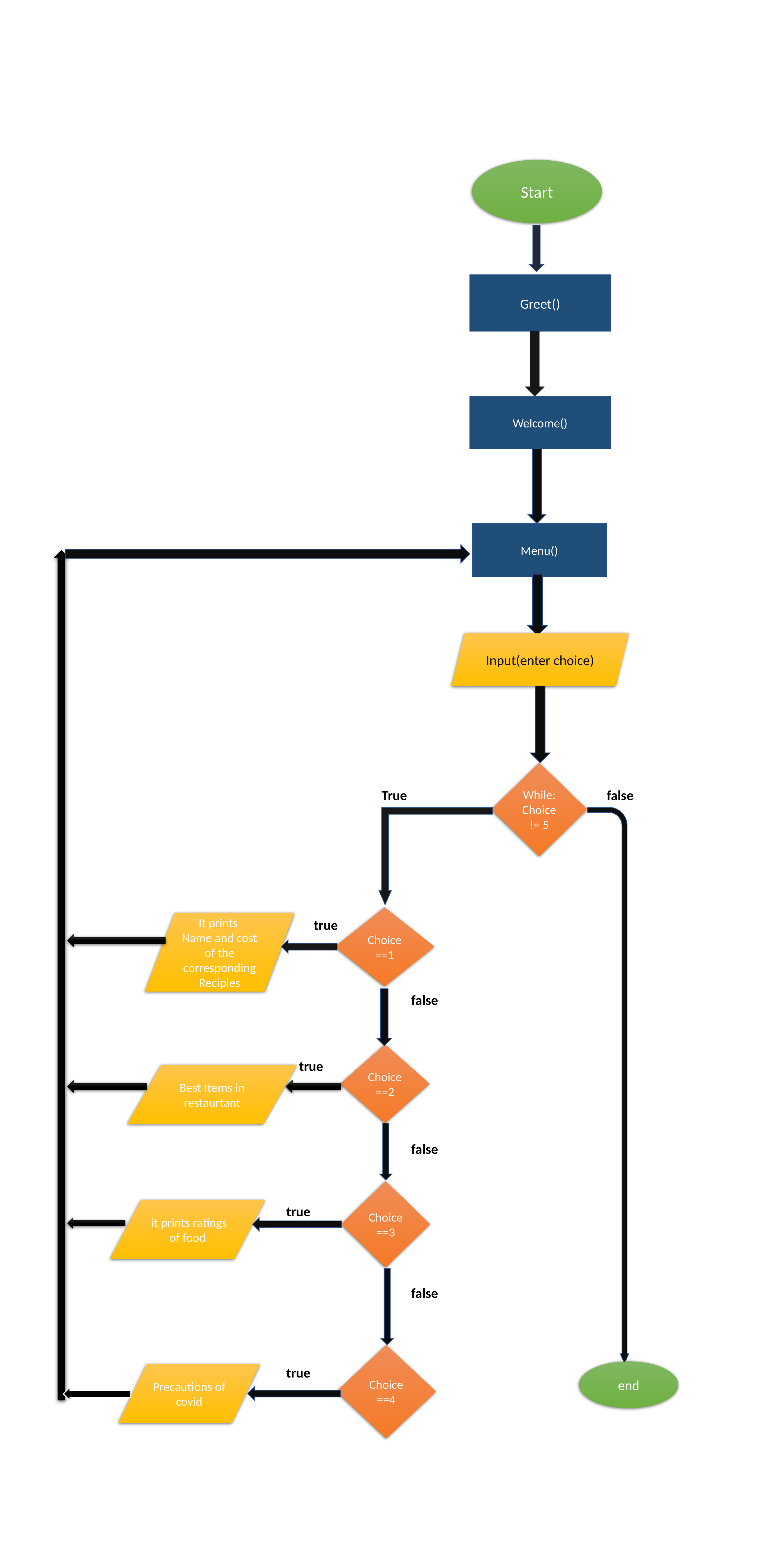

Start

Greet()

Welcome()

Menu()

Input(enter choice)

While:
Choice != 5
True
false

Choice==1
It prints
Name and cost of the corresponding Recipies
true

false
Choice==2
true

Best Items in restaurtant

false
Choice==3
 it prints ratings of food
true

false
Choice==4
true
end
Precautions of covid